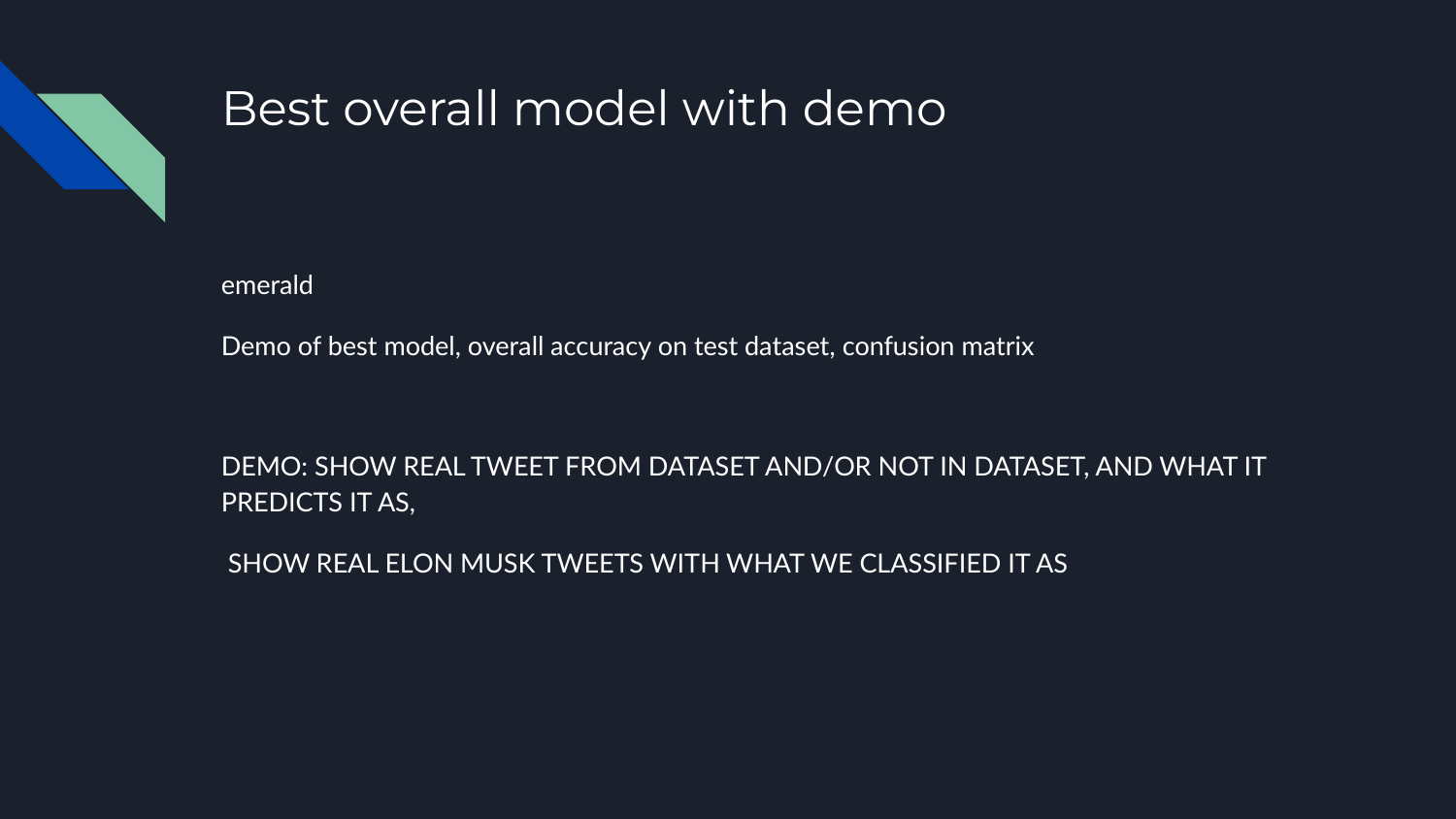

# Best overall model with demo
emerald
Demo of best model, overall accuracy on test dataset, confusion matrix

DEMO: SHOW REAL TWEET FROM DATASET AND/OR NOT IN DATASET, AND WHAT IT PREDICTS IT AS,
 SHOW REAL ELON MUSK TWEETS WITH WHAT WE CLASSIFIED IT AS